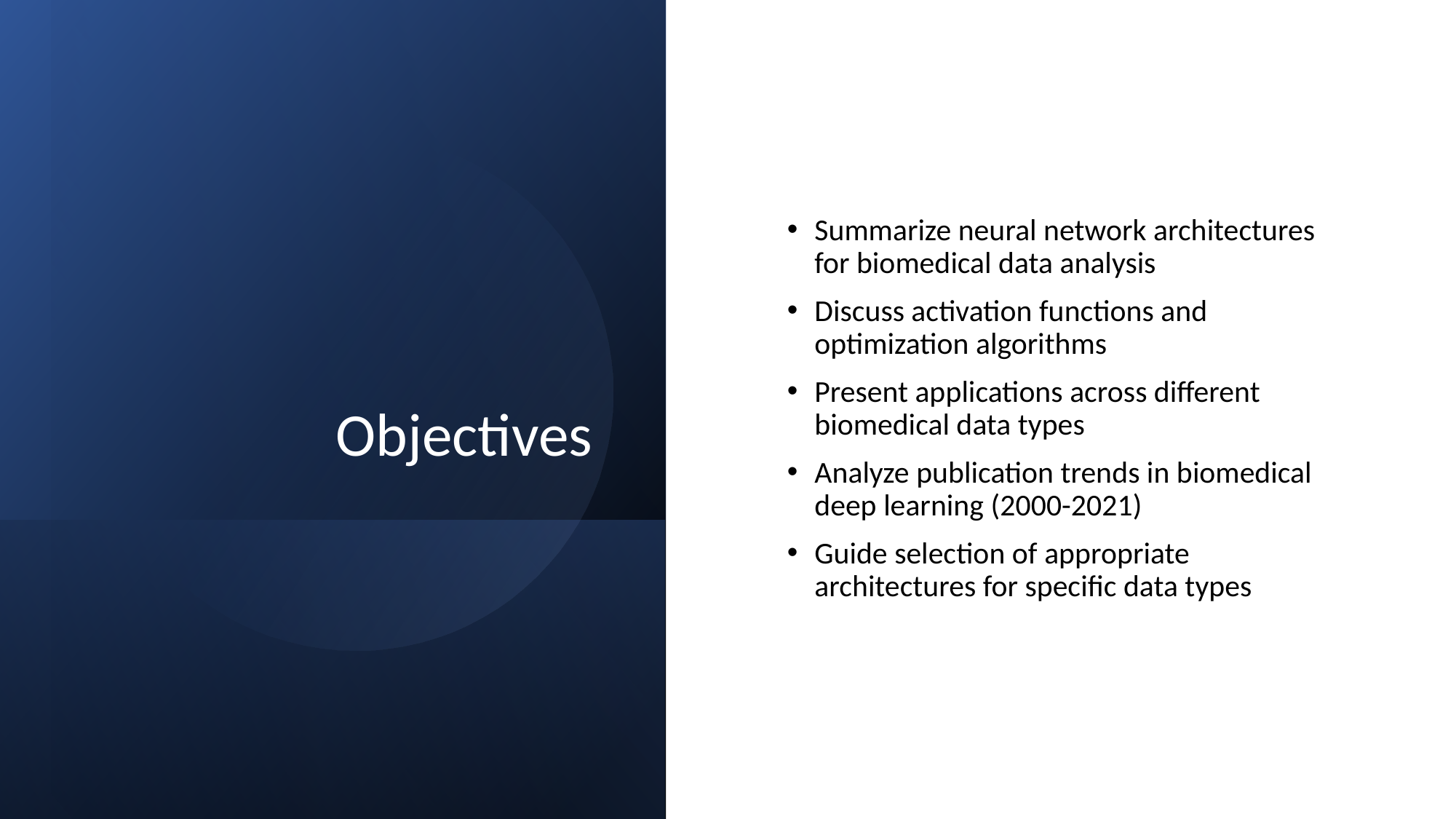

# Objectives

Summarize neural network architectures for biomedical data analysis
Discuss activation functions and optimization algorithms
Present applications across different biomedical data types
Analyze publication trends in biomedical deep learning (2000-2021)
Guide selection of appropriate architectures for specific data types